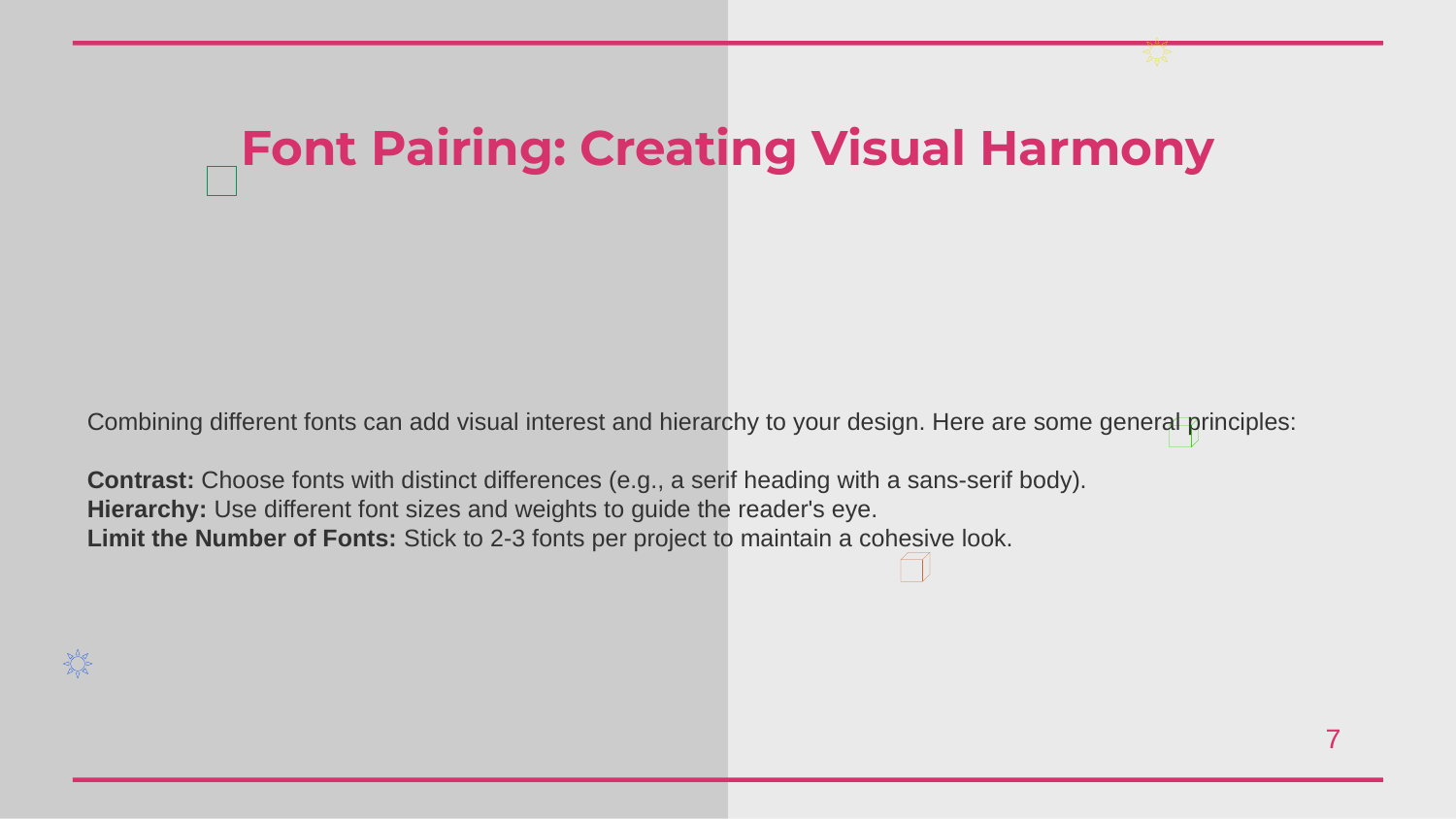

Font Pairing: Creating Visual Harmony

Combining different fonts can add visual interest and hierarchy to your design. Here are some general principles:

Contrast: Choose fonts with distinct differences (e.g., a serif heading with a sans-serif body).
Hierarchy: Use different font sizes and weights to guide the reader's eye.
Limit the Number of Fonts: Stick to 2-3 fonts per project to maintain a cohesive look.

7